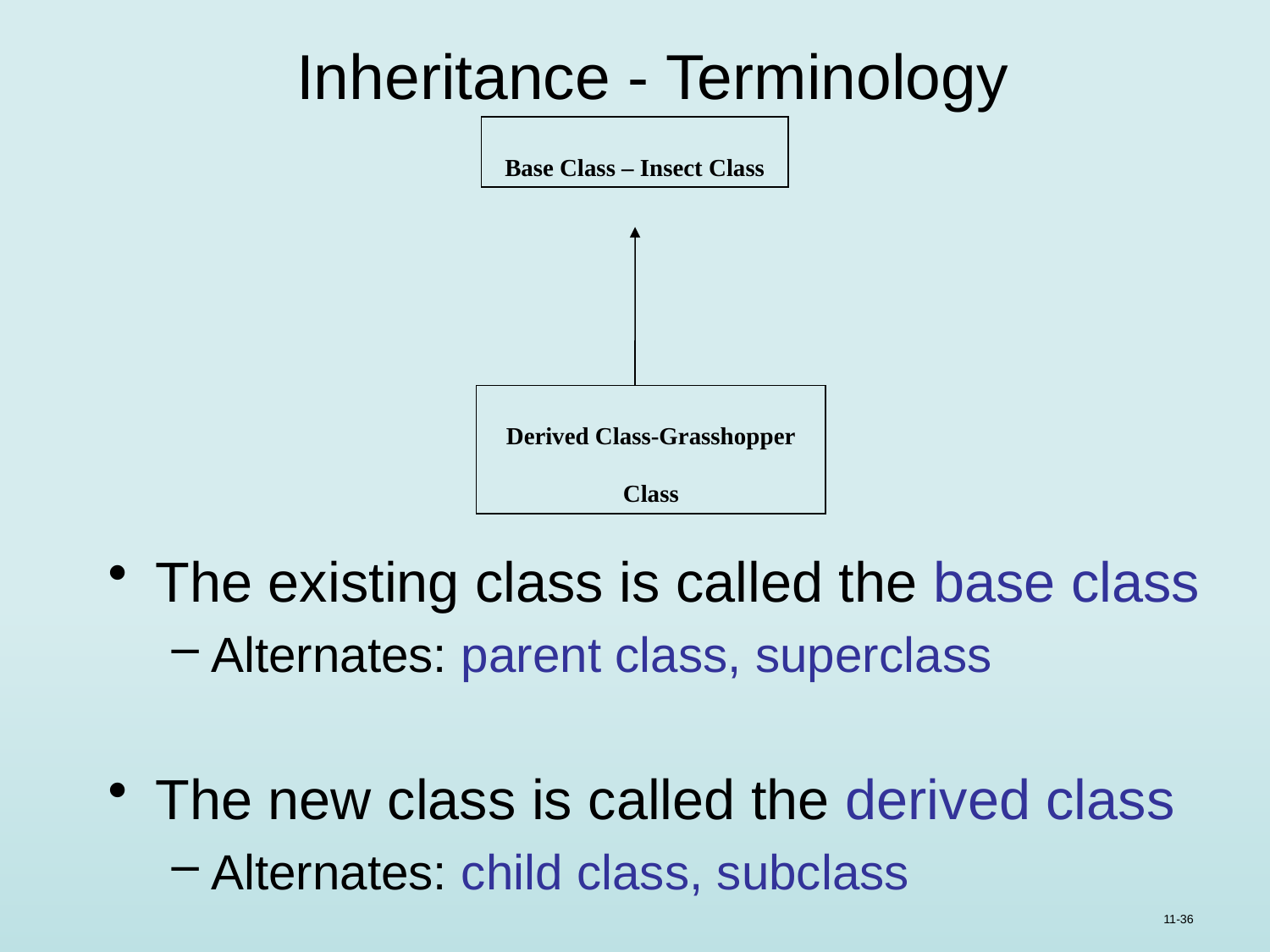

# Inheritance - Terminology
Base Class – Insect Class

Derived Class-Grasshopper Class

The existing class is called the base class
Alternates: parent class, superclass

The new class is called the derived class
Alternates: child class, subclass
11-36